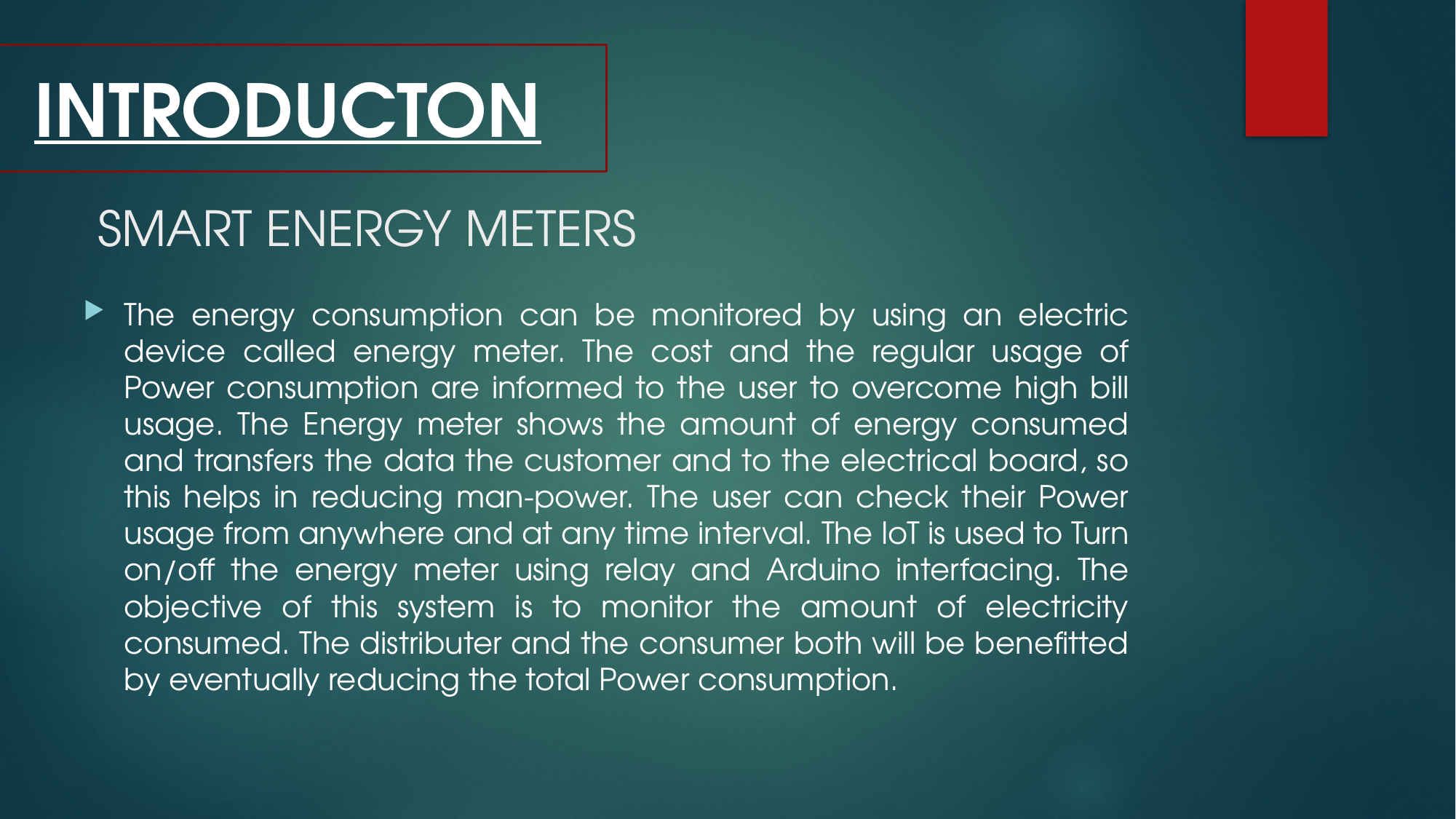

INTRODUCTON
# SMART ENERGY METERS
The energy consumption can be monitored by using an electric device called energy meter. The cost and the regular usage of Power consumption are informed to the user to overcome high bill usage. The Energy meter shows the amount of energy consumed and transfers the data the customer and to the electrical board, so this helps in reducing man-power. The user can check their Power usage from anywhere and at any time interval. The IoT is used to Turn on/off the energy meter using relay and Arduino interfacing. The objective of this system is to monitor the amount of electricity consumed. The distributer and the consumer both will be benefitted by eventually reducing the total Power consumption.